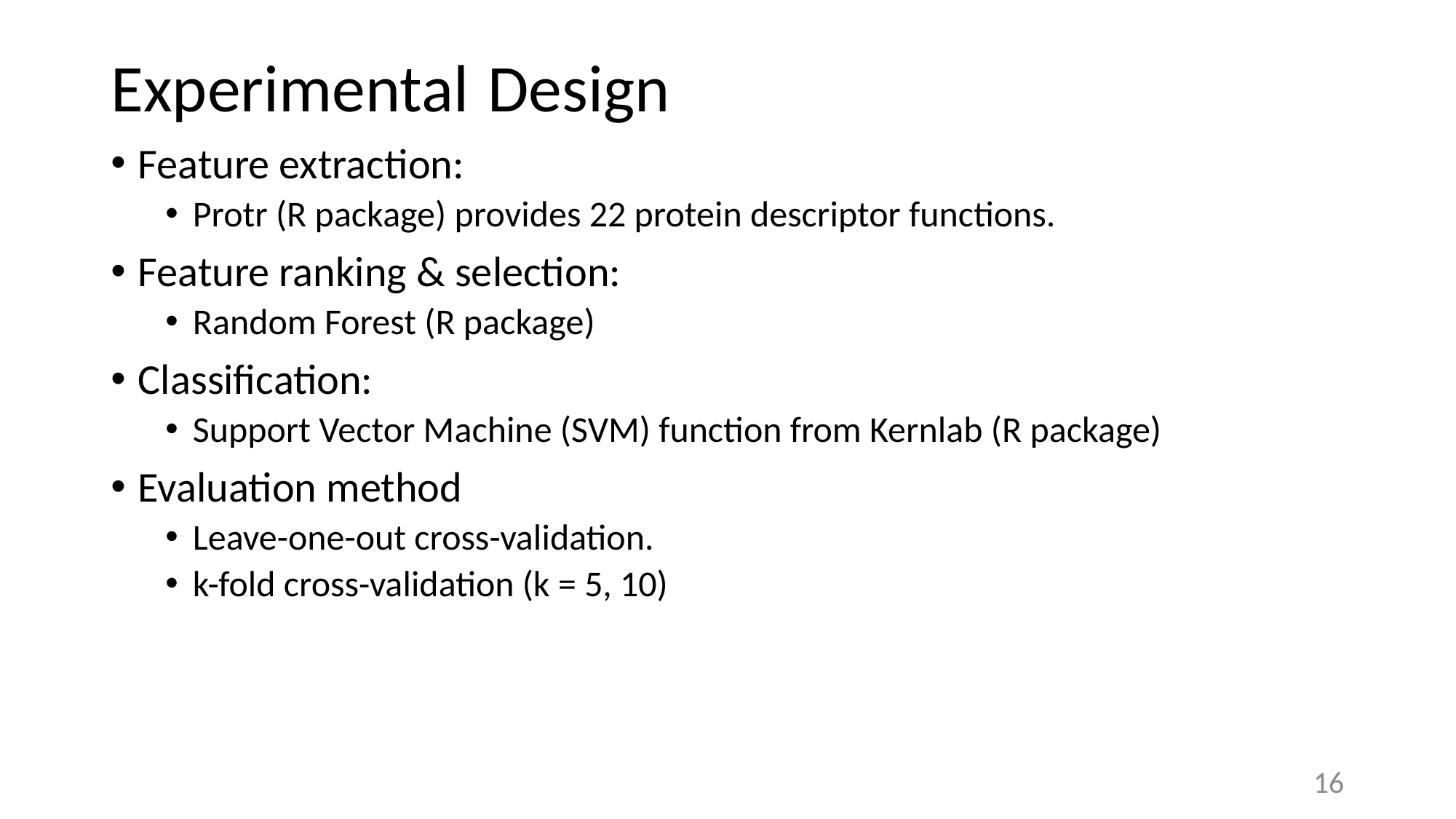

# Experimental Design
Feature extraction:
Protr (R package) provides 22 protein descriptor functions.
Feature ranking & selection:
Random Forest (R package)
Classification:
Support Vector Machine (SVM) function from Kernlab (R package)
Evaluation method
Leave-one-out cross-validation.
k-fold cross-validation (k = 5, 10)

16